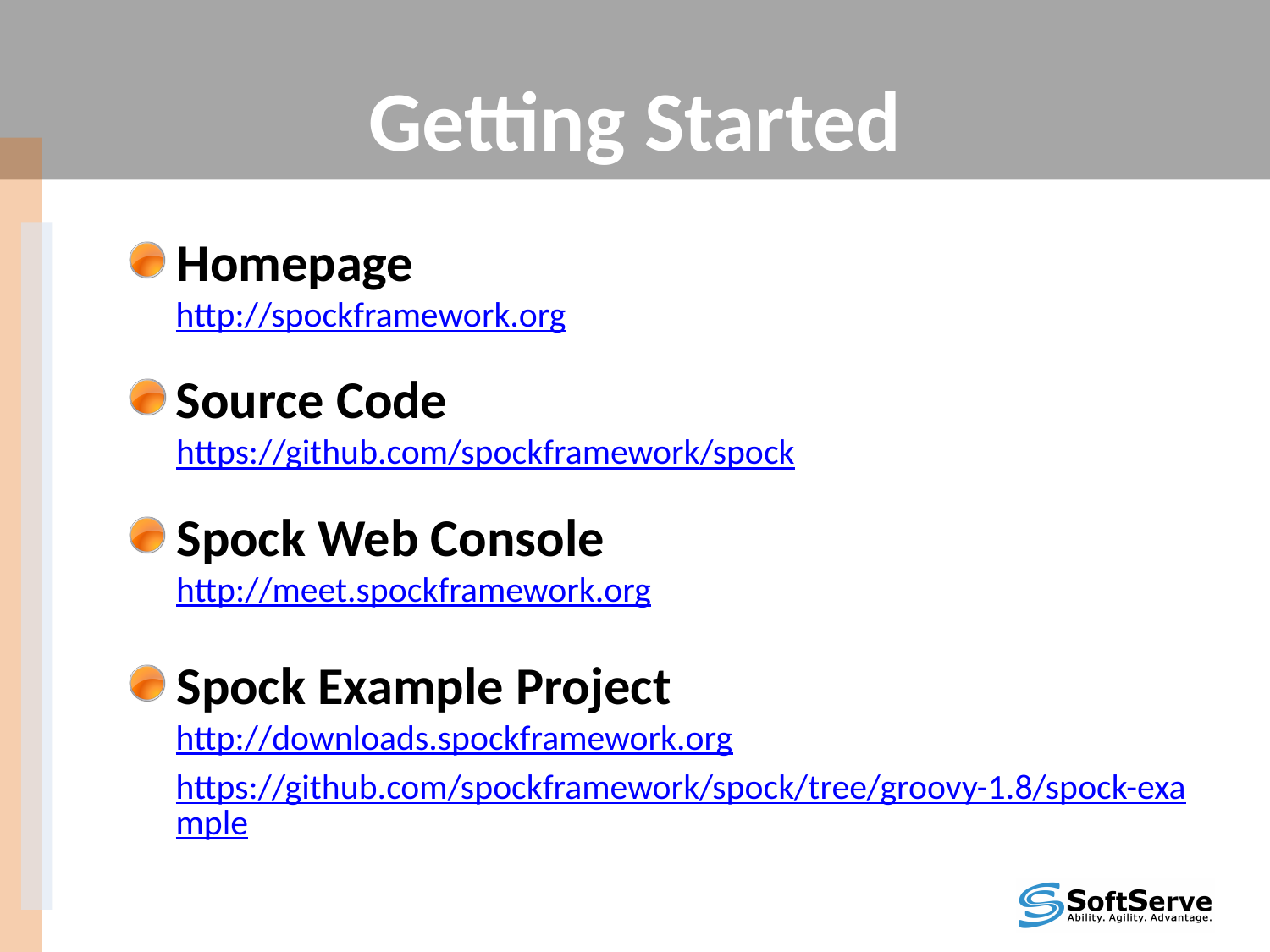

# Getting Started
Homepage
http://spockframework.org
Source Code
https://github.com/spockframework/spock
Spock Web Console
http://meet.spockframework.org
Spock Example Project
http://downloads.spockframework.org
https://github.com/spockframework/spock/tree/groovy-1.8/spock-example